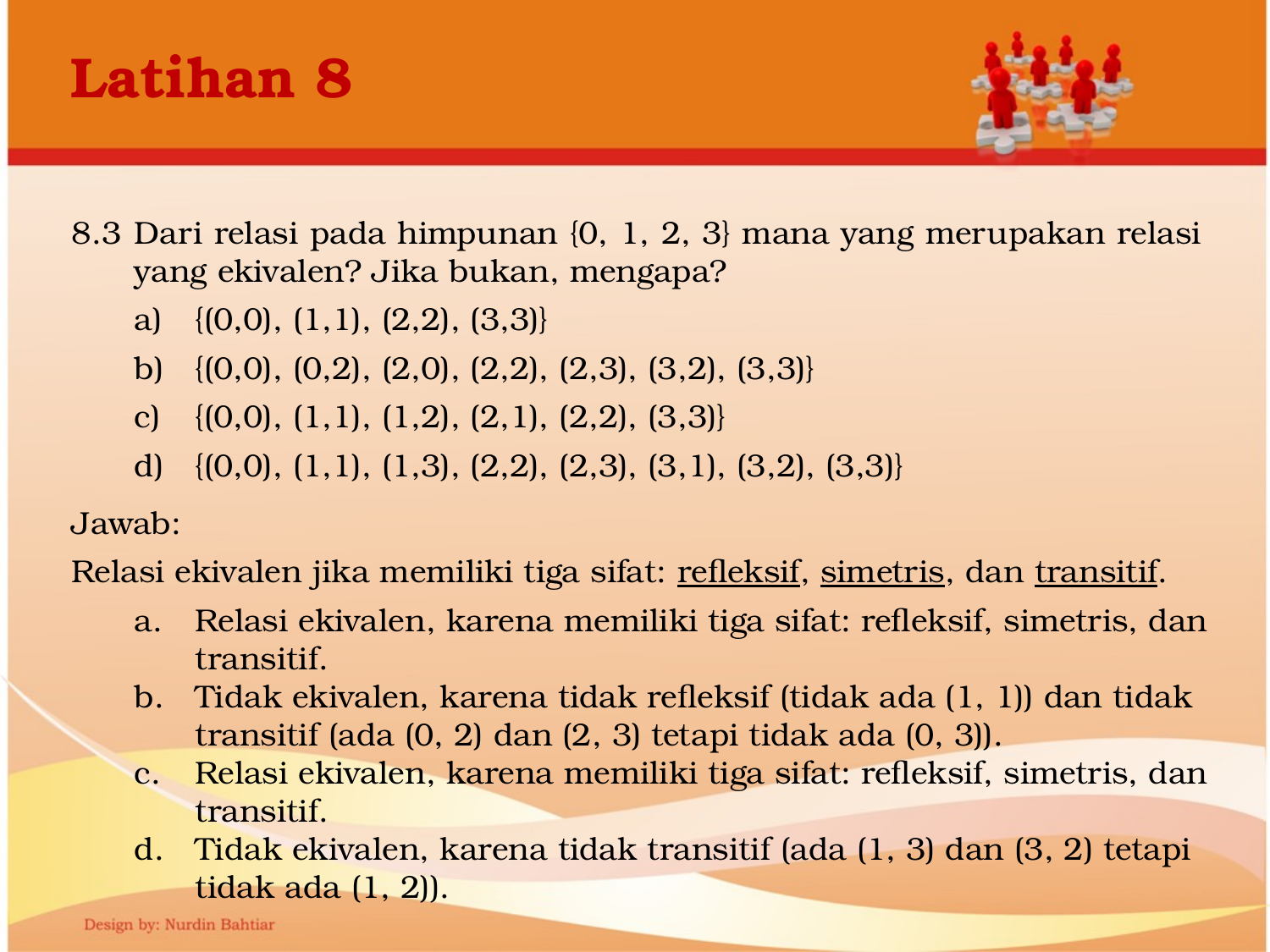

# Latihan 8
8.3	Dari relasi pada himpunan {0, 1, 2, 3} mana yang merupakan relasi yang ekivalen? Jika bukan, mengapa?
{(0,0), (1,1), (2,2), (3,3)}
{(0,0), (0,2), (2,0), (2,2), (2,3), (3,2), (3,3)}
{(0,0), (1,1), (1,2), (2,1), (2,2), (3,3)}
{(0,0), (1,1), (1,3), (2,2), (2,3), (3,1), (3,2), (3,3)}
Jawab:
Relasi ekivalen jika memiliki tiga sifat: refleksif, simetris, dan transitif.
Relasi ekivalen, karena memiliki tiga sifat: refleksif, simetris, dan transitif.
Tidak ekivalen, karena tidak refleksif (tidak ada (1, 1)) dan tidak transitif (ada (0, 2) dan (2, 3) tetapi tidak ada (0, 3)).
Relasi ekivalen, karena memiliki tiga sifat: refleksif, simetris, dan transitif.
Tidak ekivalen, karena tidak transitif (ada (1, 3) dan (3, 2) tetapi tidak ada (1, 2)).